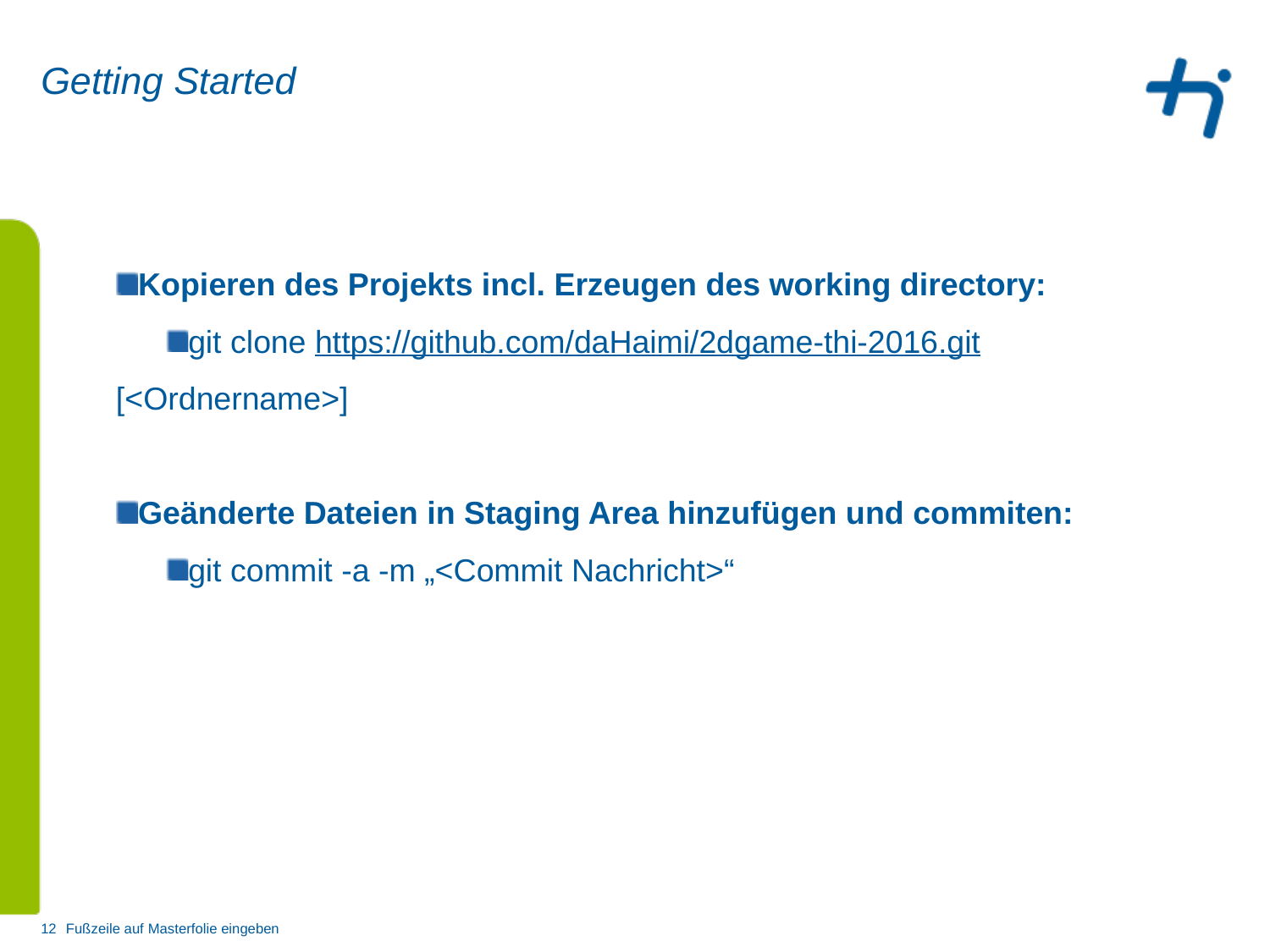

# Getting Started

Kopieren des Projekts incl. Erzeugen des working directory:
git clone https://github.com/daHaimi/2dgame-thi-2016.git [<Ordnername>]

Geänderte Dateien in Staging Area hinzufügen und commiten:
git commit -a -m „<Commit Nachricht>“

12